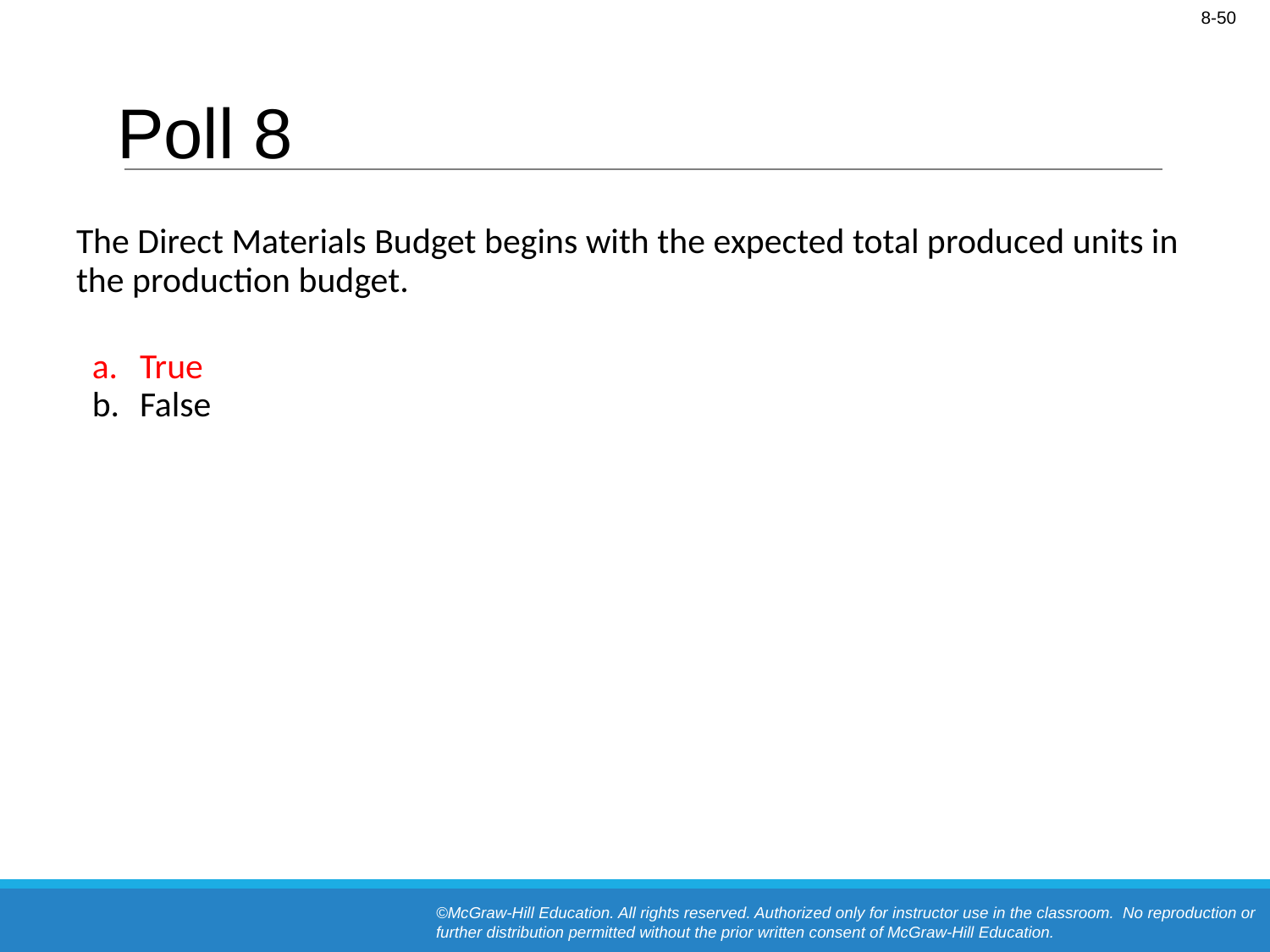

# Poll 8
The Direct Materials Budget begins with the expected total produced units in the production budget.

True
False